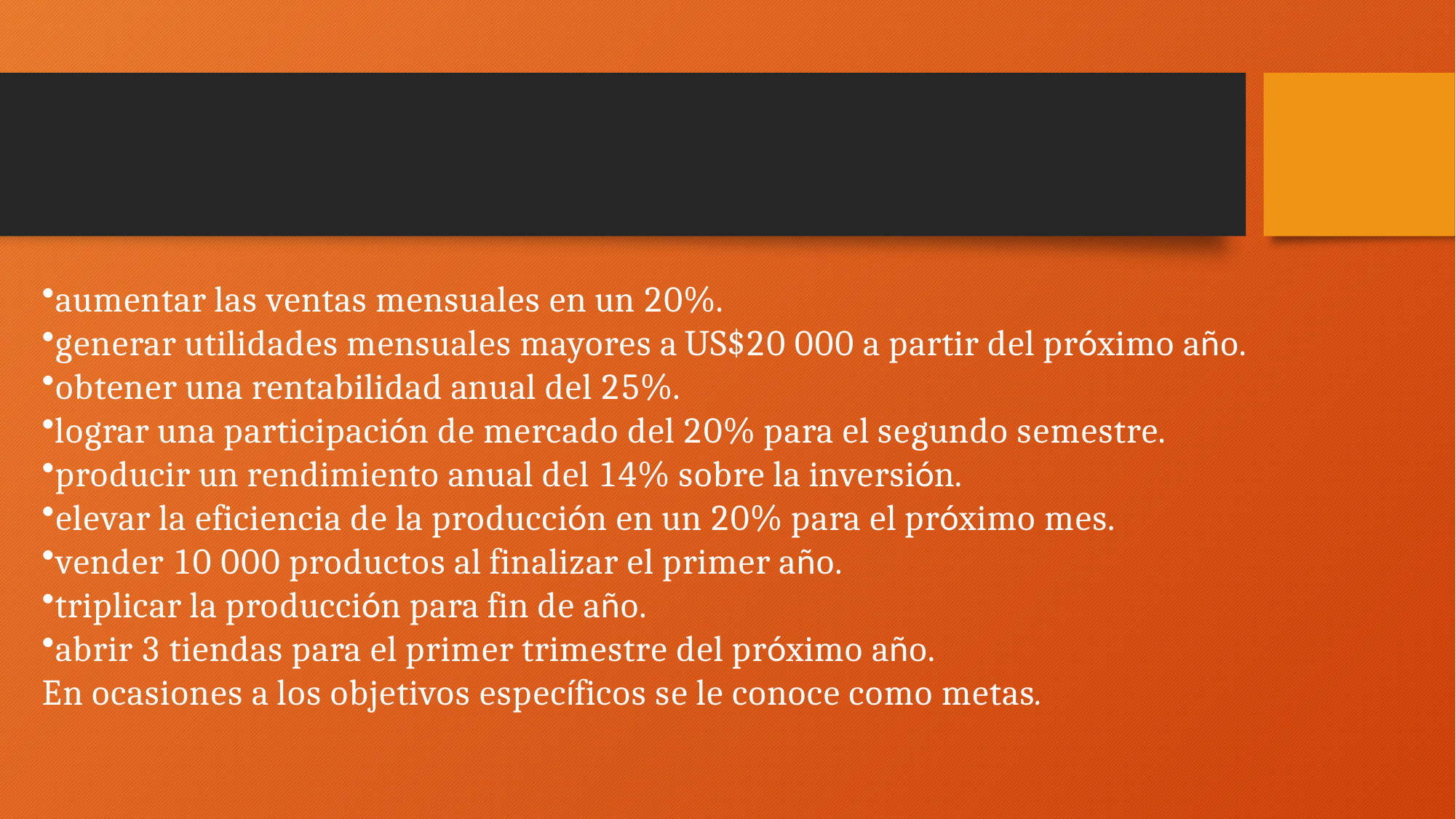

#
aumentar las ventas mensuales en un 20%.
generar utilidades mensuales mayores a US$20 000 a partir del próximo año.
obtener una rentabilidad anual del 25%.
lograr una participación de mercado del 20% para el segundo semestre.
producir un rendimiento anual del 14% sobre la inversión.
elevar la eficiencia de la producción en un 20% para el próximo mes.
vender 10 000 productos al finalizar el primer año.
triplicar la producción para fin de año.
abrir 3 tiendas para el primer trimestre del próximo año.
En ocasiones a los objetivos específicos se le conoce como metas.